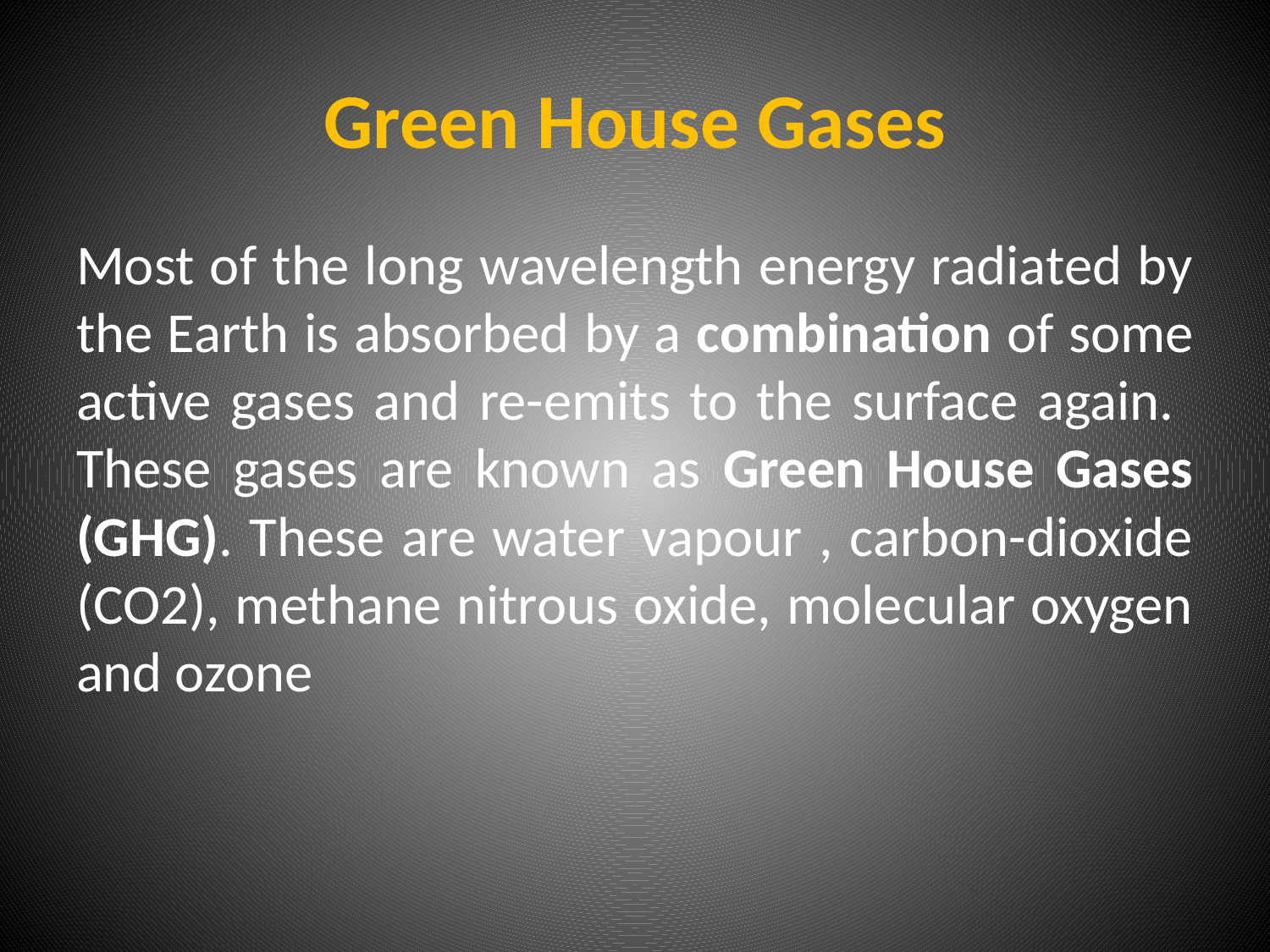

# Green House Gases
Most of the long wavelength energy radiated by the Earth is absorbed by a combination of some active gases and re-emits to the surface again.  These gases are known as Green House Gases (GHG). These are water vapour , carbon-dioxide (CO2), methane nitrous oxide, molecular oxygen and ozone